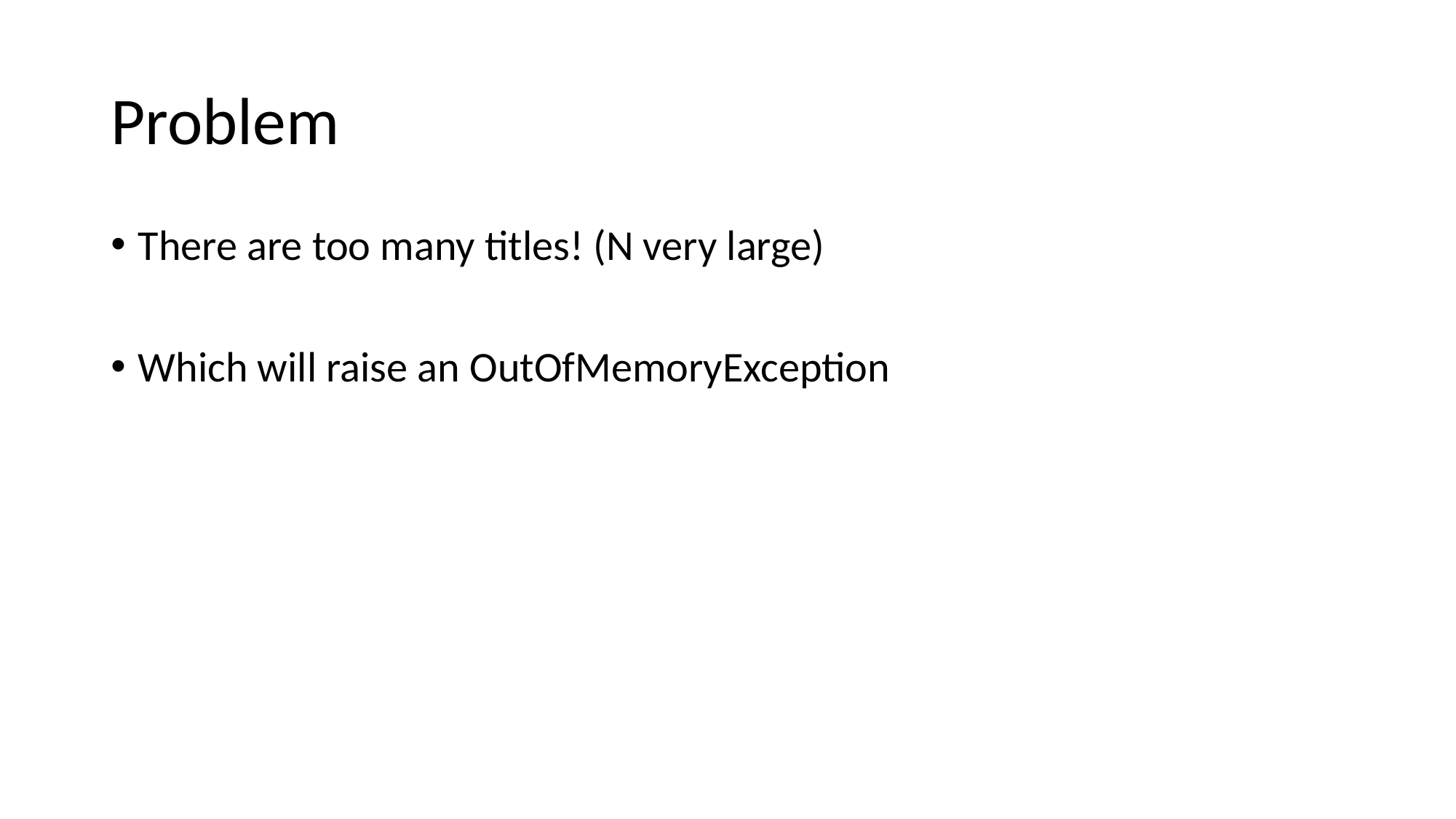

# Problem
There are too many titles! (N very large)

Which will raise an OutOfMemoryException